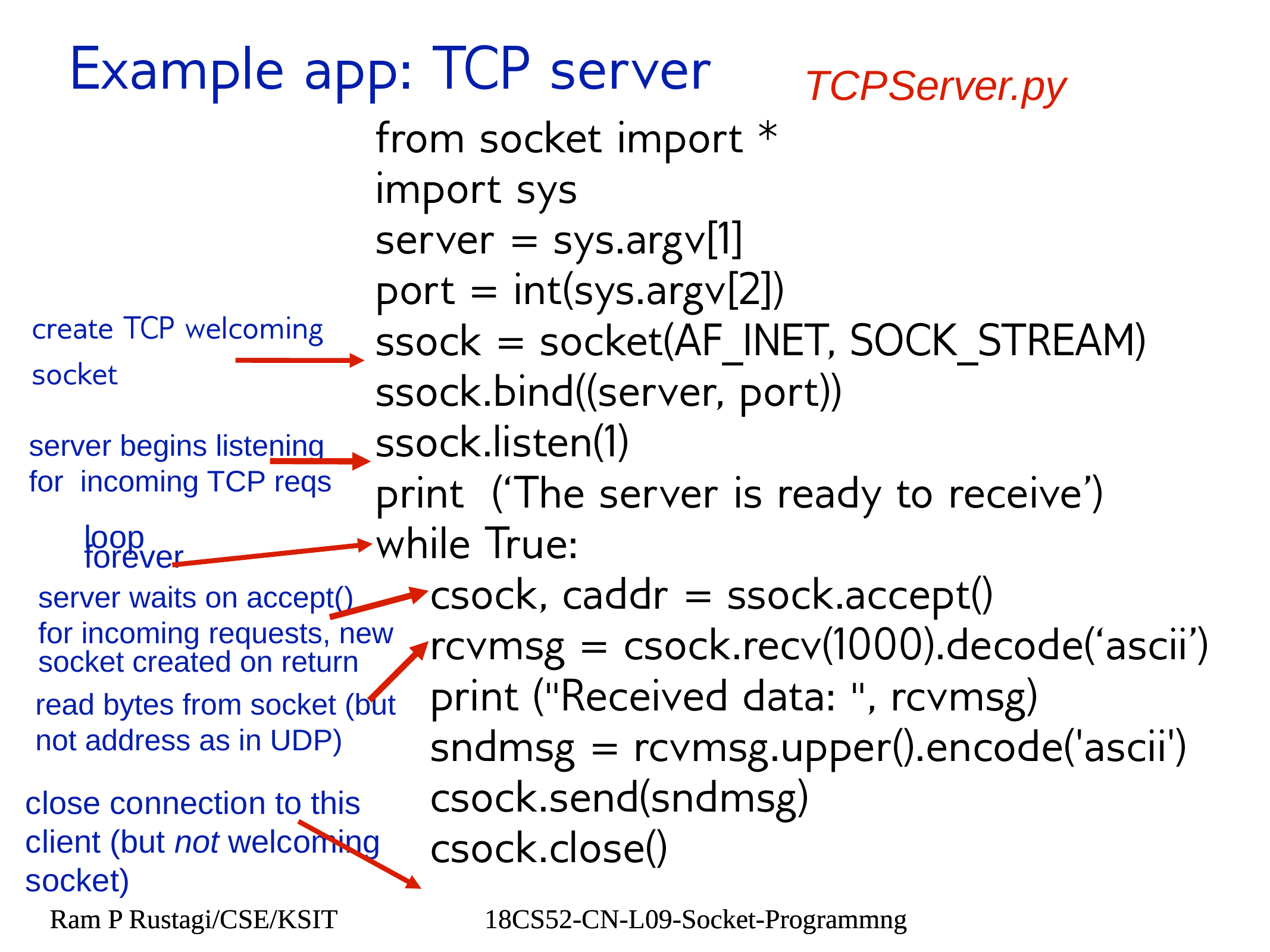

Example app: TCP server
TCPServer.py
from socket import *
import sys
server = sys.argv[1]
port = int(sys.argv[2])
ssock = socket(AF_INET, SOCK_STREAM)
ssock.bind((server, port))
ssock.listen(1)
print  (‘The server is ready to receive’)
while True:
    csock, caddr = ssock.accept()
    rcvmsg = csock.recv(1000).decode(‘ascii’)
    print ("Received data: ", rcvmsg)
    sndmsg = rcvmsg.upper().encode('ascii')
    csock.send(sndmsg)
    csock.close()
create TCP welcoming
socket

server begins listening for  incoming TCP reqs

loop forever

server waits on accept()
for incoming requests, new socket created on return

read bytes from socket (but not address as in UDP)
close connection to this client (but not welcoming socket)

Ram P Rustagi/CSE/KSIT
18CS52-CN-L09-Socket-Programmng
16